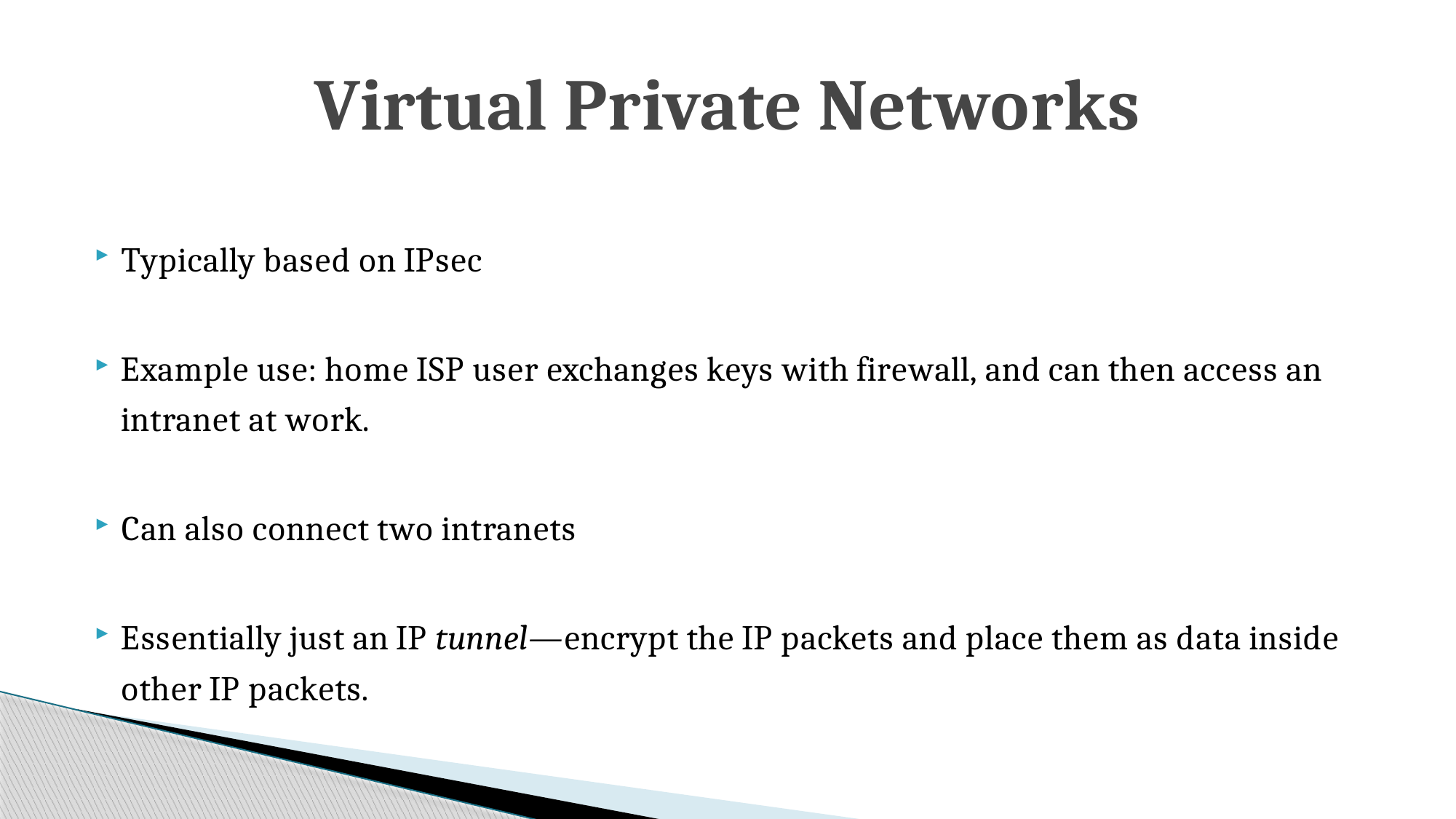

# Virtual Private Networks

Typically based on IPsec

Example use: home ISP user exchanges keys with firewall, and can then access an intranet at work.

Can also connect two intranets

Essentially just an IP tunnel—encrypt the IP packets and place them as data inside other IP packets.